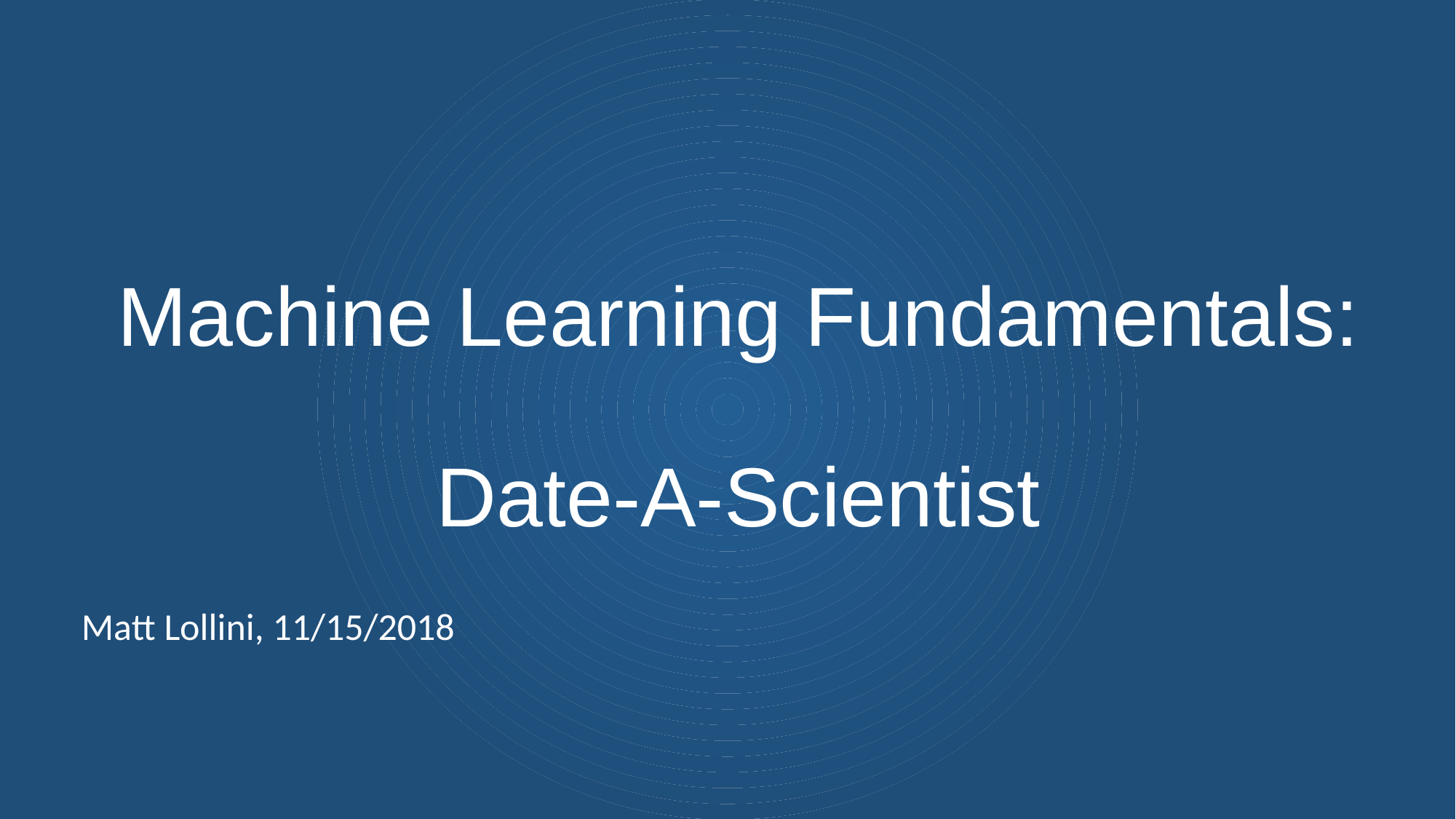

# Machine Learning Fundamentals: Date-A-Scientist
Matt Lollini, 11/15/2018